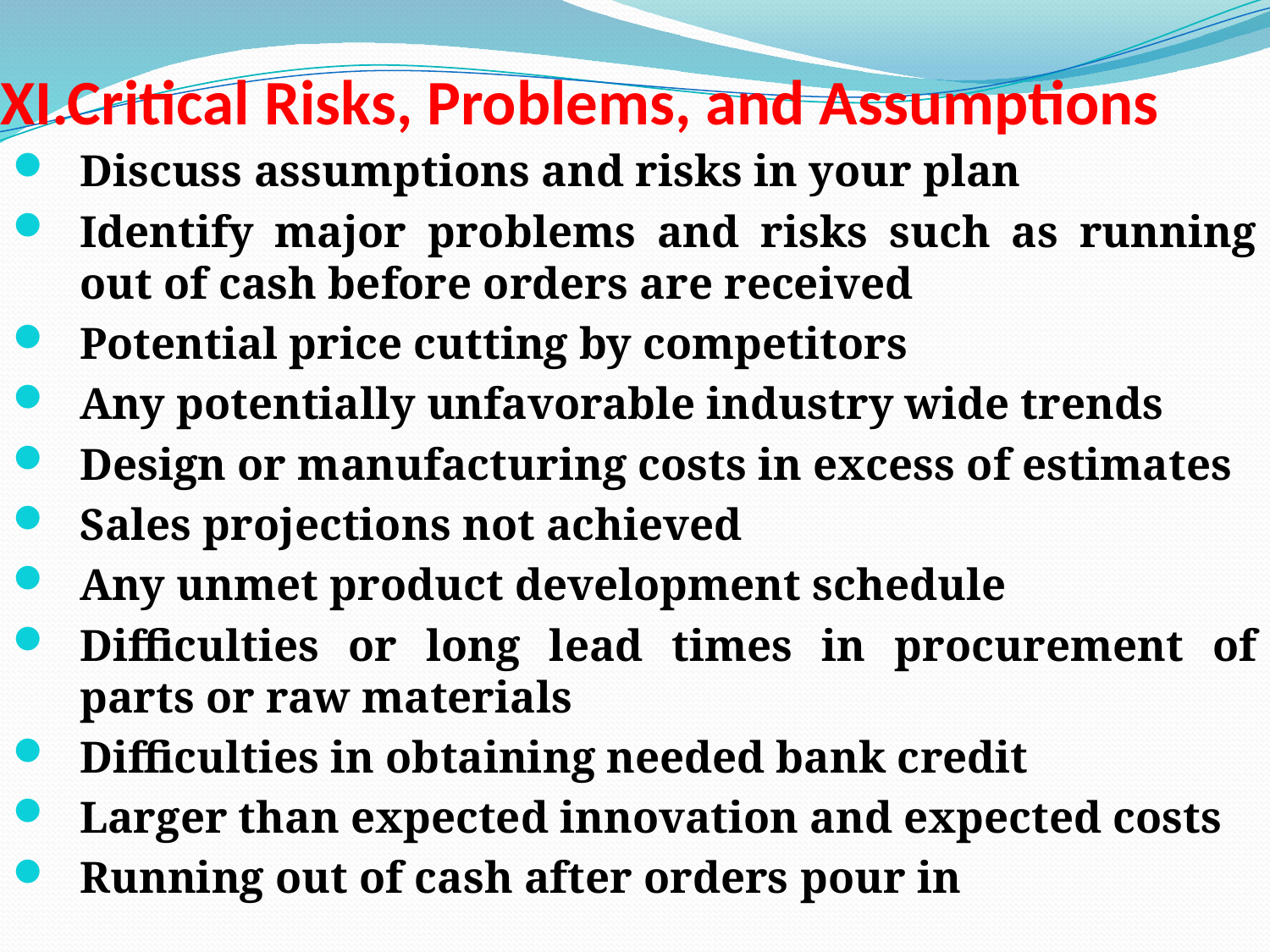

# XI.Critical Risks, Problems, and Assumptions
Discuss assumptions and risks in your plan
Identify major problems and risks such as running out of cash before orders are received
Potential price cutting by competitors
Any potentially unfavorable industry wide trends
Design or manufacturing costs in excess of estimates
Sales projections not achieved
Any unmet product development schedule
Difficulties or long lead times in procurement of parts or raw materials
Difficulties in obtaining needed bank credit
Larger than expected innovation and expected costs
Running out of cash after orders pour in